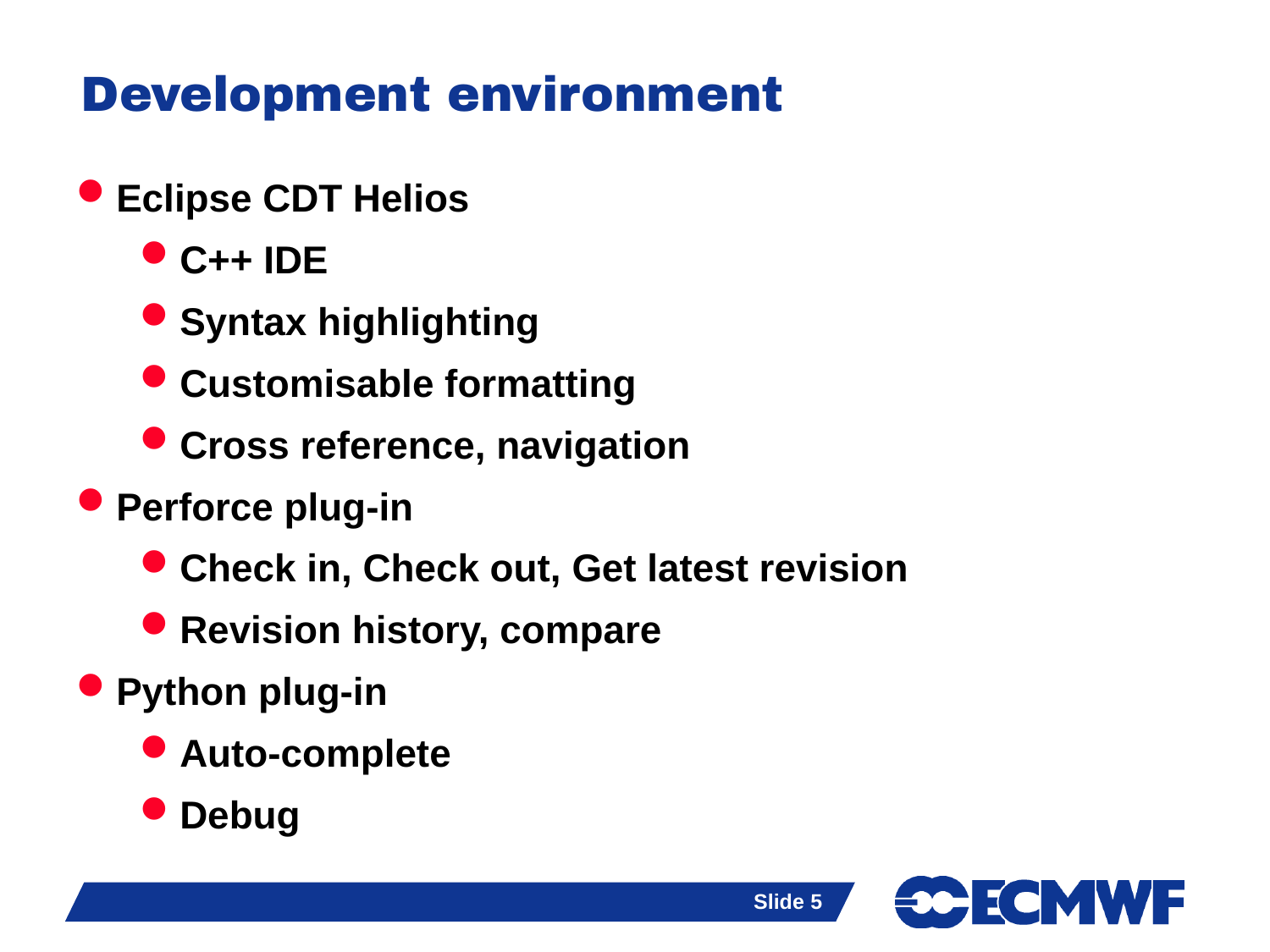

# Development environment
Eclipse CDT Helios
C++ IDE
Syntax highlighting
Customisable formatting
Cross reference, navigation
Perforce plug-in
Check in, Check out, Get latest revision
Revision history, compare
Python plug-in
Auto-complete
Debug

Slide 5